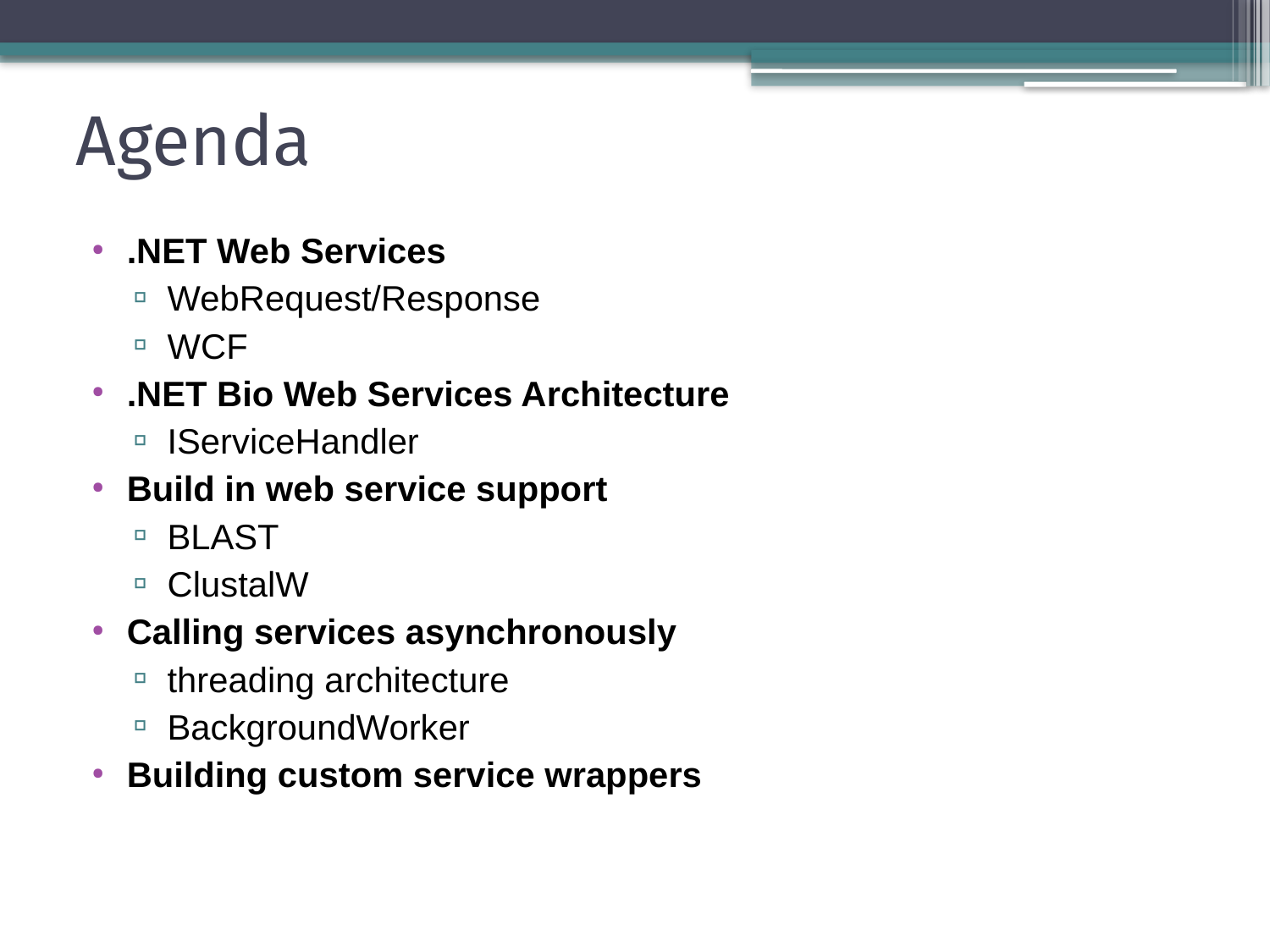

# Agenda
.NET Web Services
WebRequest/Response
WCF
.NET Bio Web Services Architecture
IServiceHandler
Build in web service support
BLAST
ClustalW
Calling services asynchronously
threading architecture
BackgroundWorker
Building custom service wrappers